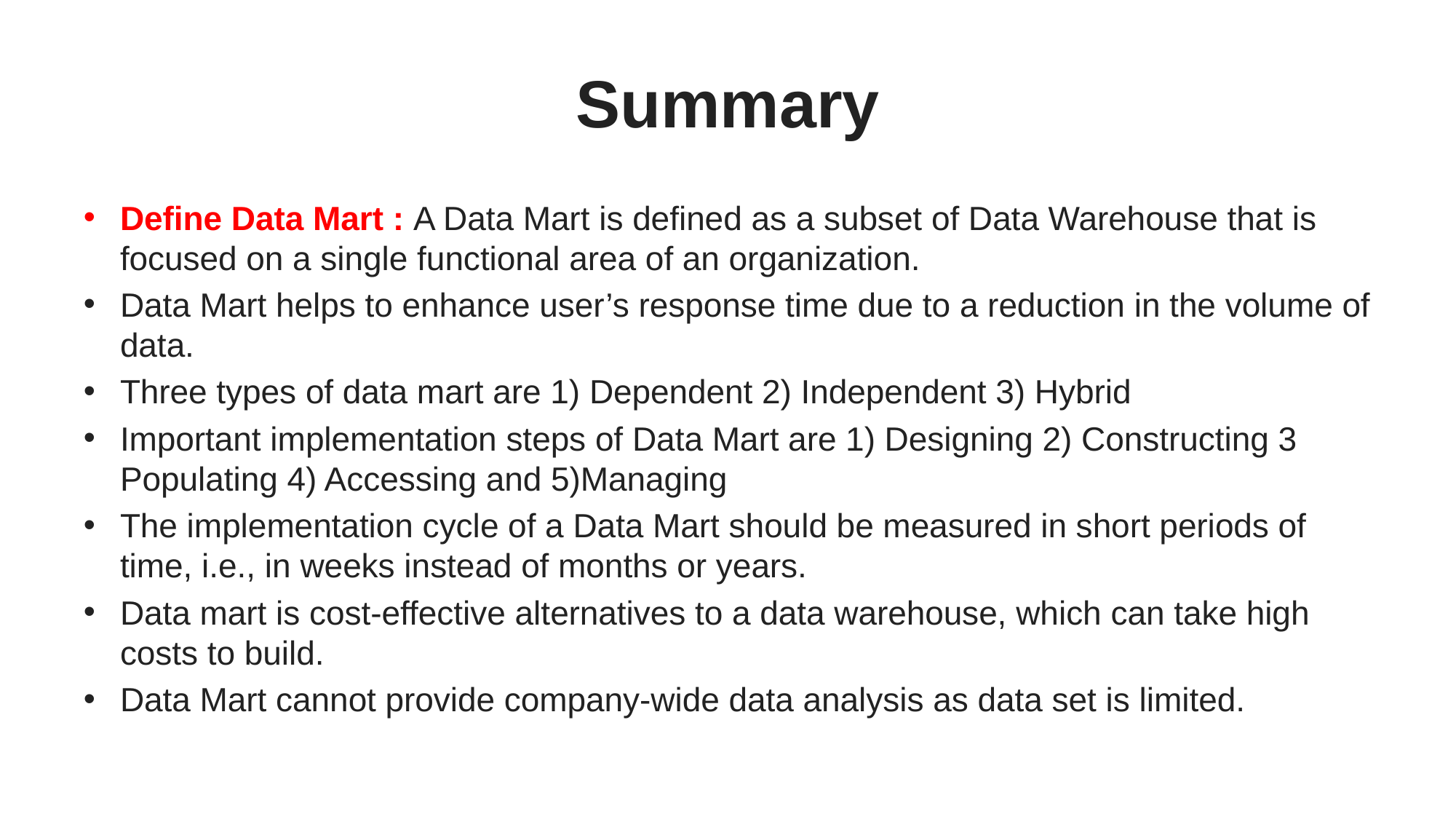

# Summary
Define Data Mart : A Data Mart is defined as a subset of Data Warehouse that is focused on a single functional area of an organization.
Data Mart helps to enhance user’s response time due to a reduction in the volume of data.
Three types of data mart are 1) Dependent 2) Independent 3) Hybrid
Important implementation steps of Data Mart are 1) Designing 2) Constructing 3 Populating 4) Accessing and 5)Managing
The implementation cycle of a Data Mart should be measured in short periods of time, i.e., in weeks instead of months or years.
Data mart is cost-effective alternatives to a data warehouse, which can take high costs to build.
Data Mart cannot provide company-wide data analysis as data set is limited.